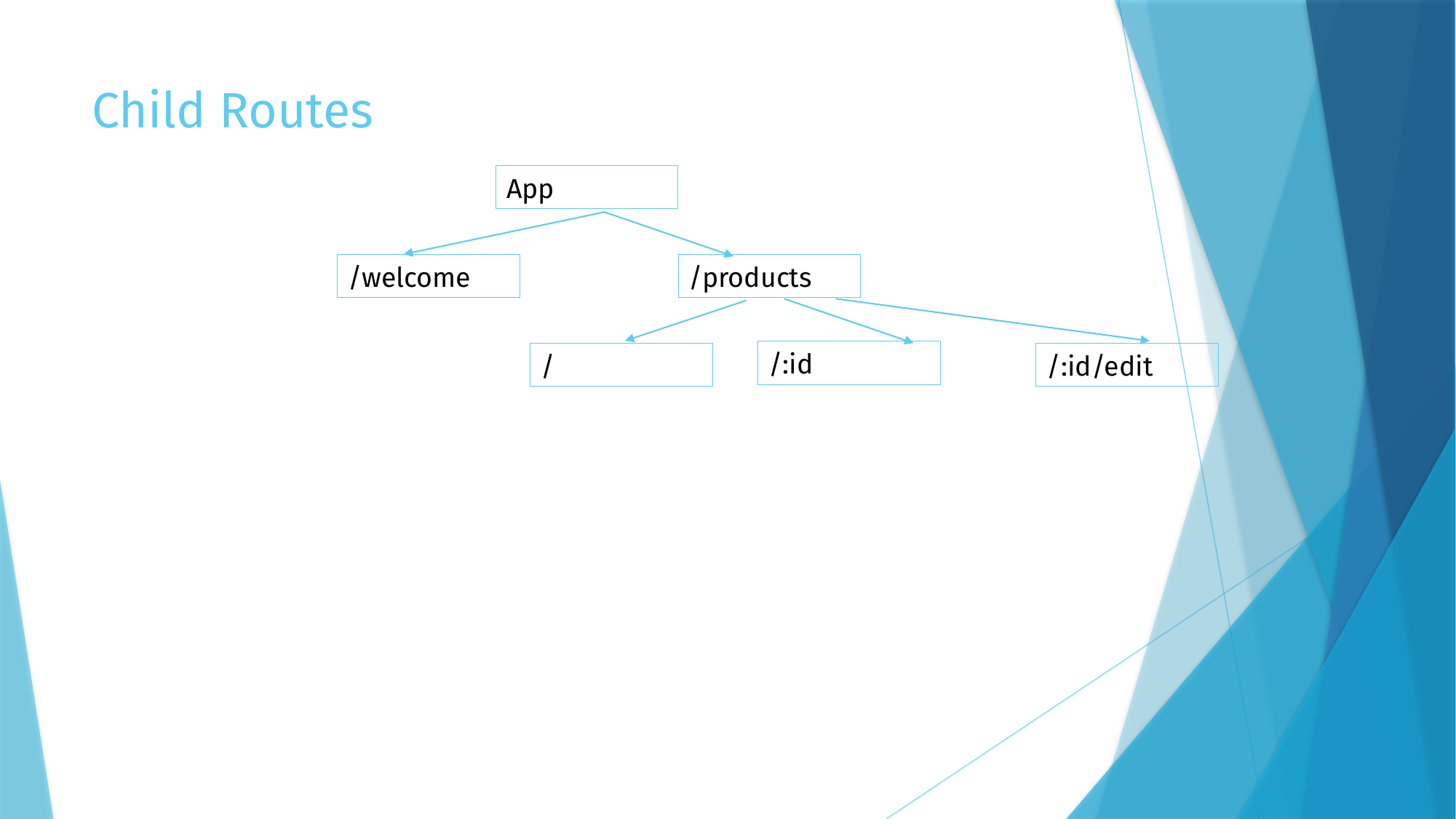

# Child Routes
App

/welcome
/products
/:id
/
/:id/edit